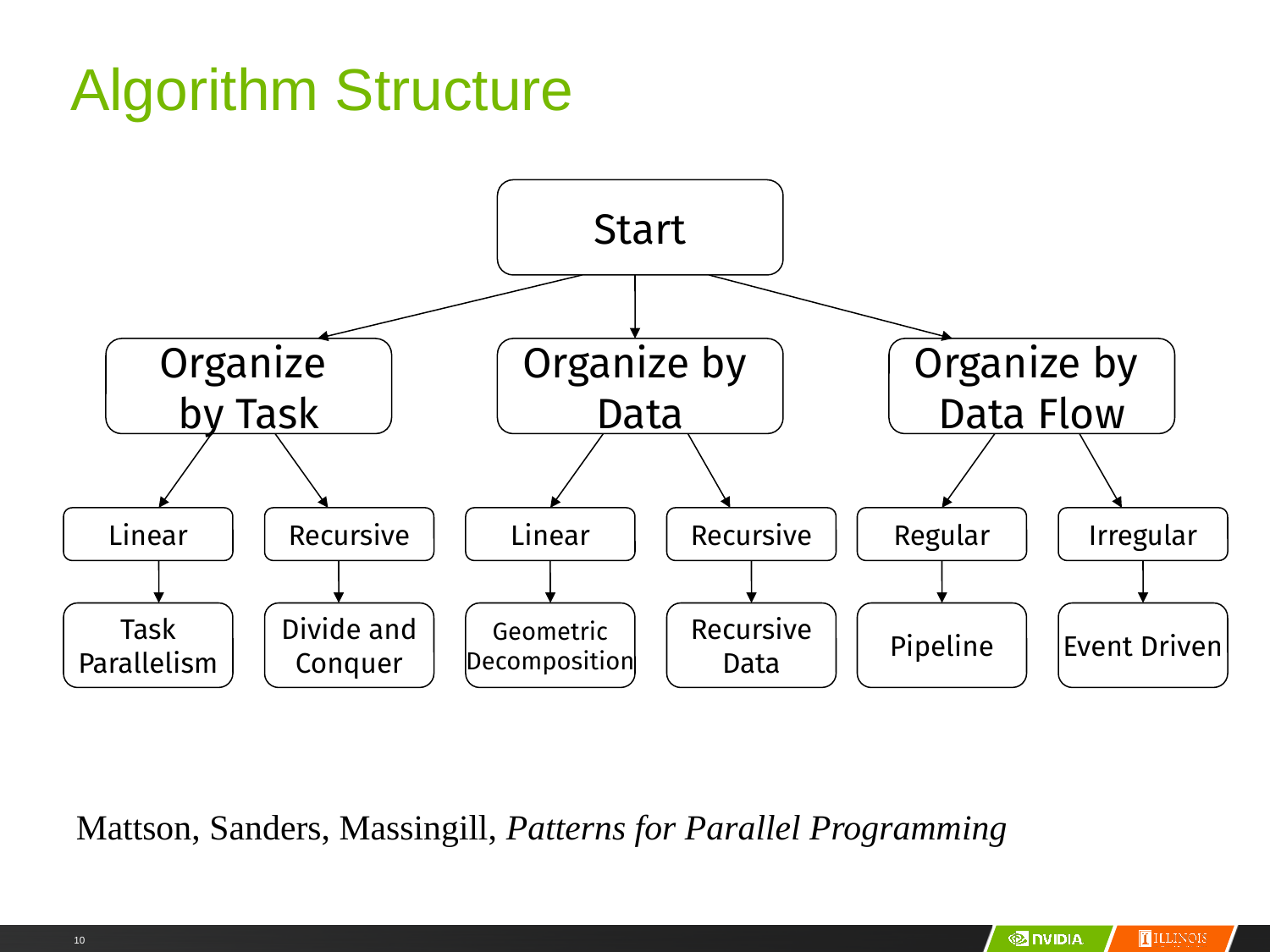

10
# Algorithm Structure
Start

Organize
by Task
Organize by
Data
Organize by
Data Flow

Linear
Recursive
Linear
Recursive
Regular
Irregular

Task
Parallelism
Divide and
Conquer
Geometric
Decomposition
Recursive
Data
Pipeline
Event Driven
Mattson, Sanders, Massingill, Patterns for Parallel Programming